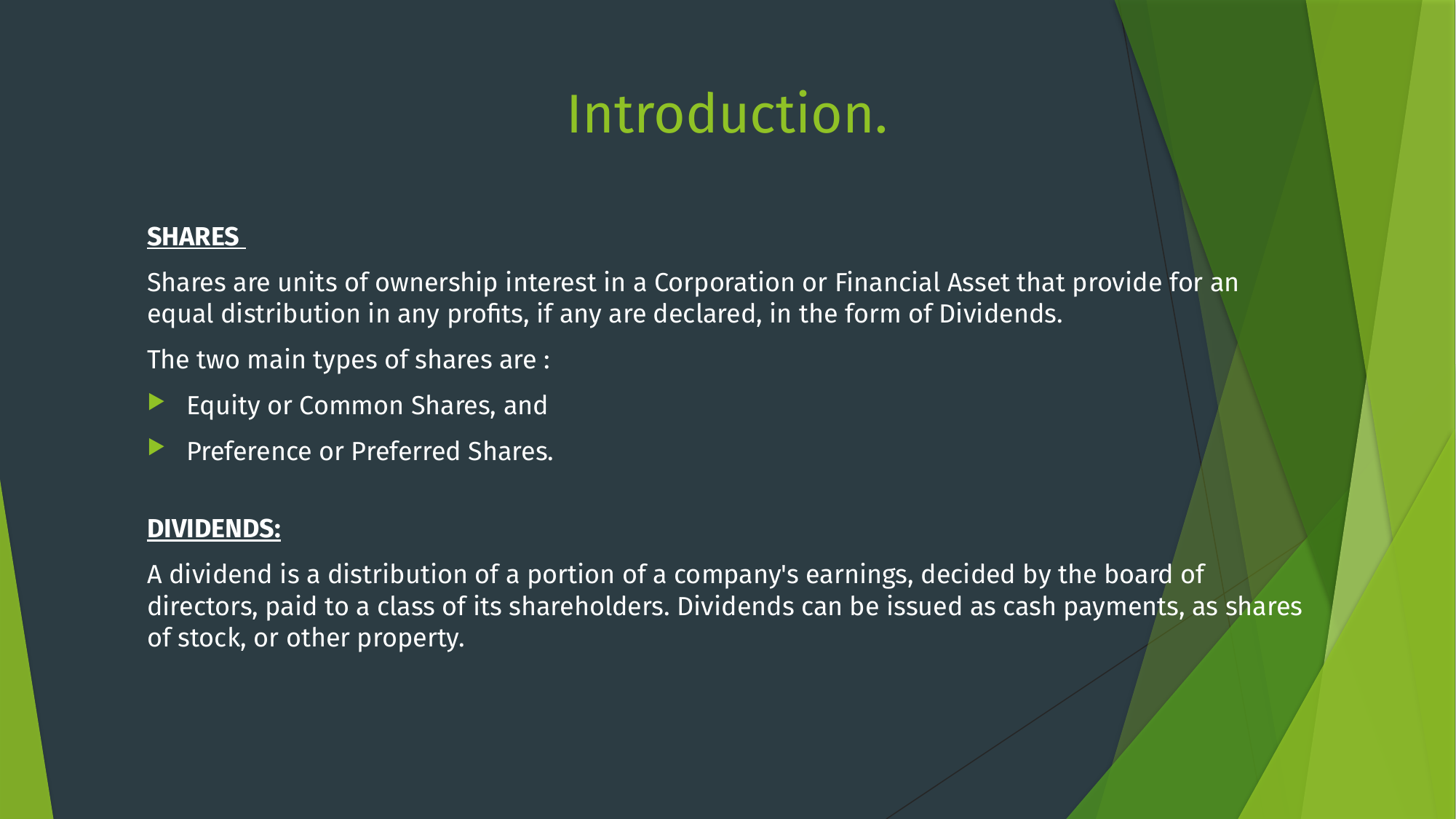

# Introduction.
SHARES
Shares are units of ownership interest in a Corporation or Financial Asset that provide for an equal distribution in any profits, if any are declared, in the form of Dividends.
The two main types of shares are :
Equity or Common Shares, and
Preference or Preferred Shares.
DIVIDENDS:
A dividend is a distribution of a portion of a company's earnings, decided by the board of directors, paid to a class of its shareholders. Dividends can be issued as cash payments, as shares of stock, or other property.